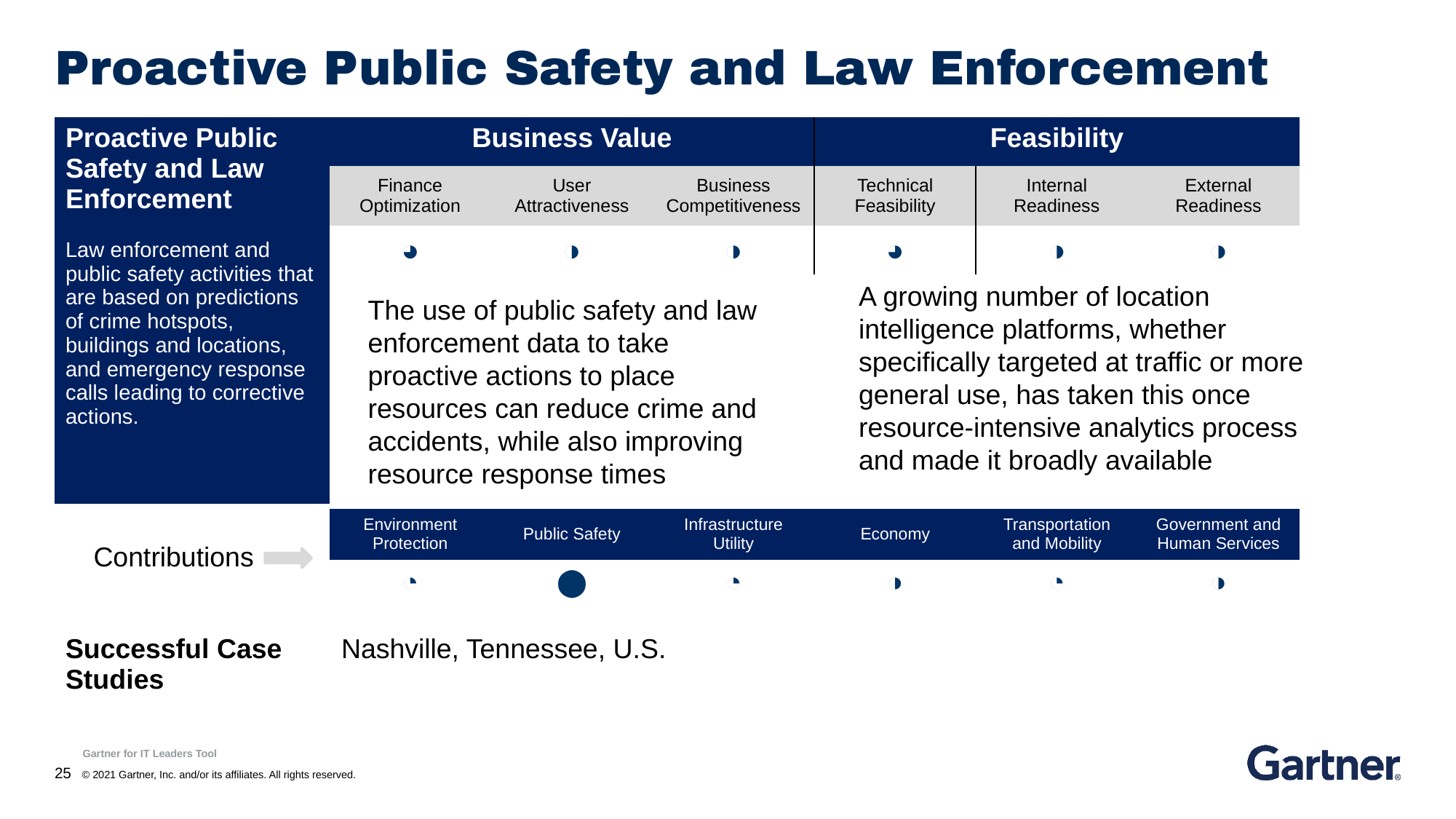

# Proactive Public Safety and Law Enforcement
| Business Value |  |  | Feasibility |  |  |
| --- | --- | --- | --- | --- | --- |
| Finance Optimization | User Attractiveness | Business Competitiveness | Technical Feasibility | Internal Readiness | External Readiness |
| ◕ | ◑ | ◑ | ◕ | ◑ | ◑ |
| Proactive Public Safety and Law Enforcement Law enforcement and public safety activities that are based on predictions of crime hotspots, buildings and locations, and emergency response calls leading to corrective actions. |
| --- |
A growing number of location intelligence platforms, whether specifically targeted at traffic or more general use, has taken this once resource-intensive analytics process and made it broadly available
The use of public safety and law enforcement data to take proactive actions to place resources can reduce crime and accidents, while also improving resource response times
| Environment Protection | Public Safety | Infrastructure Utility | Economy | Transportation and Mobility | Government and Human Services |
| --- | --- | --- | --- | --- | --- |
| ◔ | ⬤ | ◔ | ◑ | ◔ | ◑ |
Contributions

| Successful Case Studies | Nashville, Tennessee, U.S. |
| --- | --- |